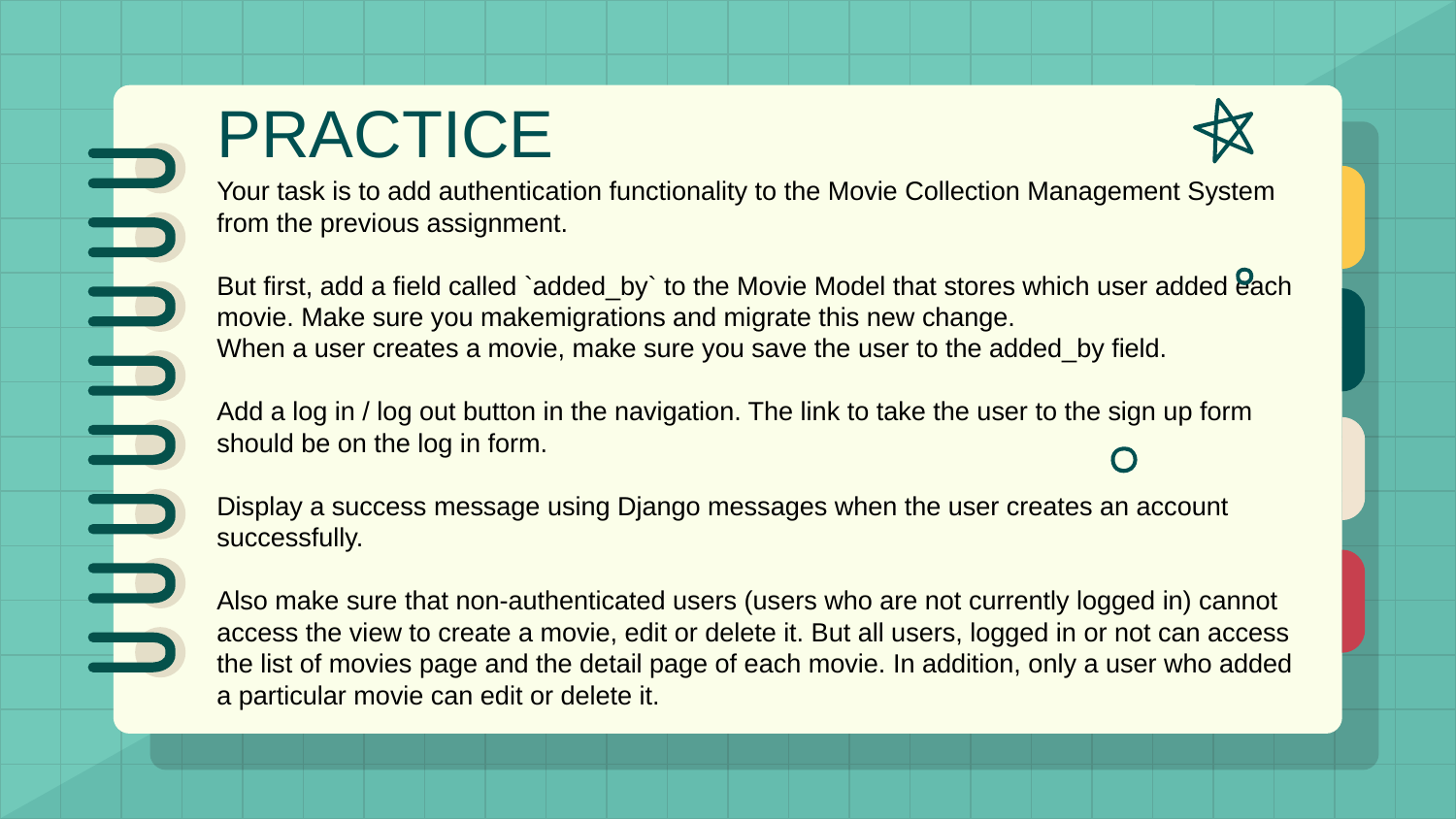

# PRACTICE

Your task is to add authentication functionality to the Movie Collection Management System from the previous assignment.

But first, add a field called `added_by` to the Movie Model that stores which user added each movie. Make sure you makemigrations and migrate this new change.
When a user creates a movie, make sure you save the user to the added_by field.
Add a log in / log out button in the navigation. The link to take the user to the sign up form should be on the log in form.

Display a success message using Django messages when the user creates an account successfully.

Also make sure that non-authenticated users (users who are not currently logged in) cannot access the view to create a movie, edit or delete it. But all users, logged in or not can access the list of movies page and the detail page of each movie. In addition, only a user who added a particular movie can edit or delete it.